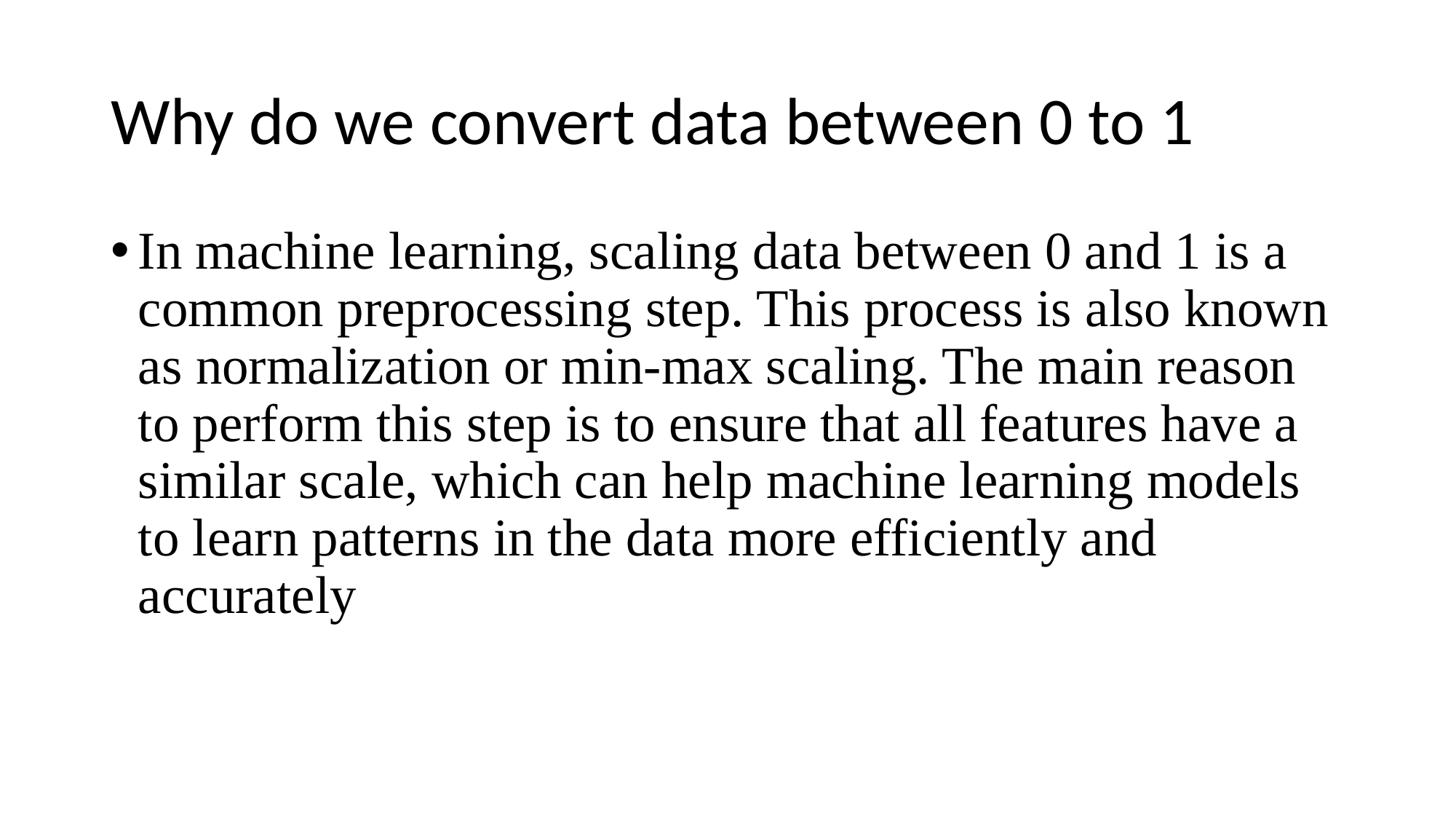

# Why do we convert data between 0 to 1
In machine learning, scaling data between 0 and 1 is a common preprocessing step. This process is also known as normalization or min-max scaling. The main reason to perform this step is to ensure that all features have a similar scale, which can help machine learning models to learn patterns in the data more efficiently and accurately